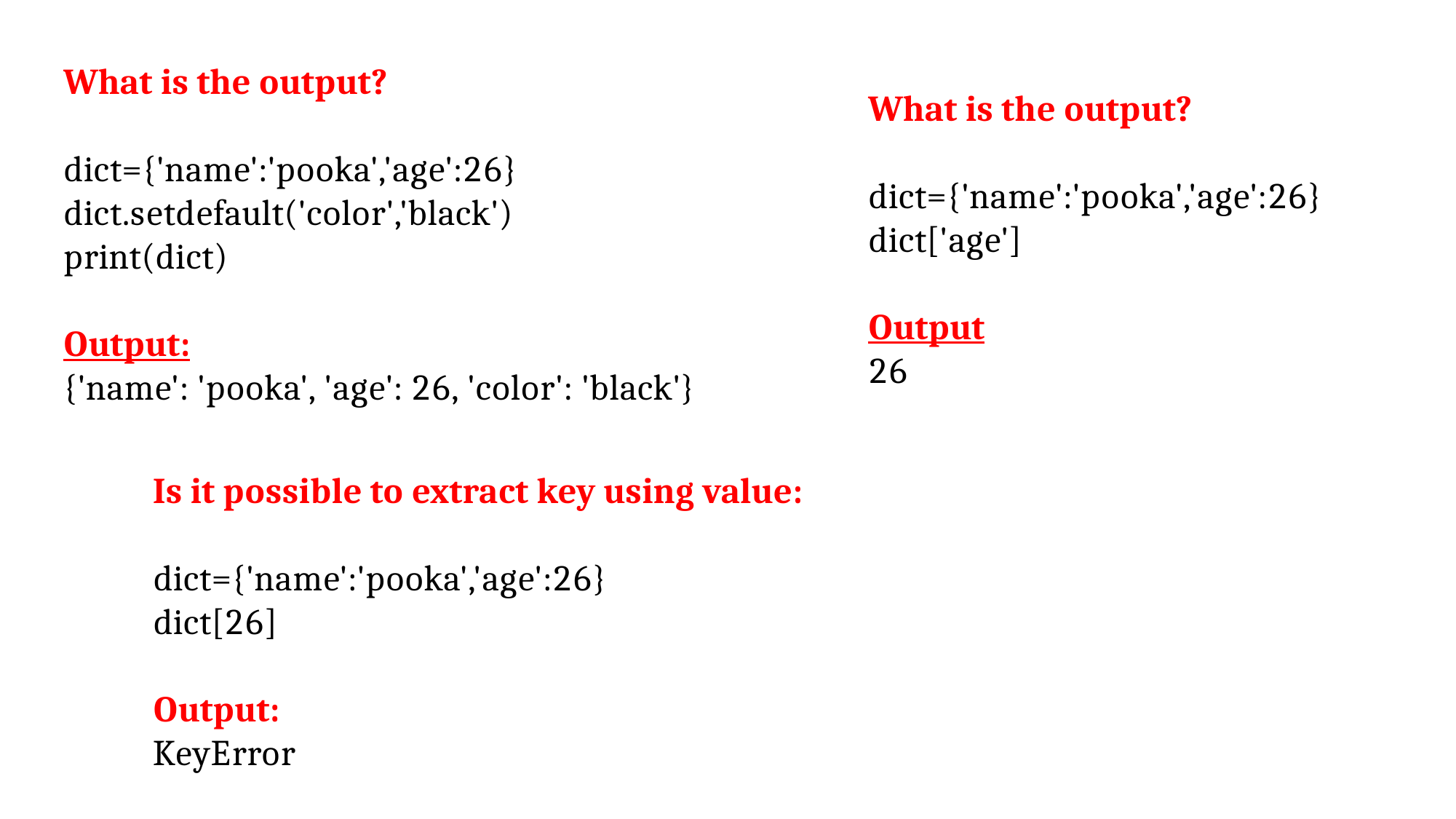

What is the output?

dict={'name':'pooka','age':26}
dict.setdefault('color','black')
print(dict)

Output:
{'name': 'pooka', 'age': 26, 'color': 'black'}
What is the output?

dict={'name':'pooka','age':26}
dict['age']

Output
26
Is it possible to extract key using value:

dict={'name':'pooka','age':26}
dict[26]

Output:
KeyError